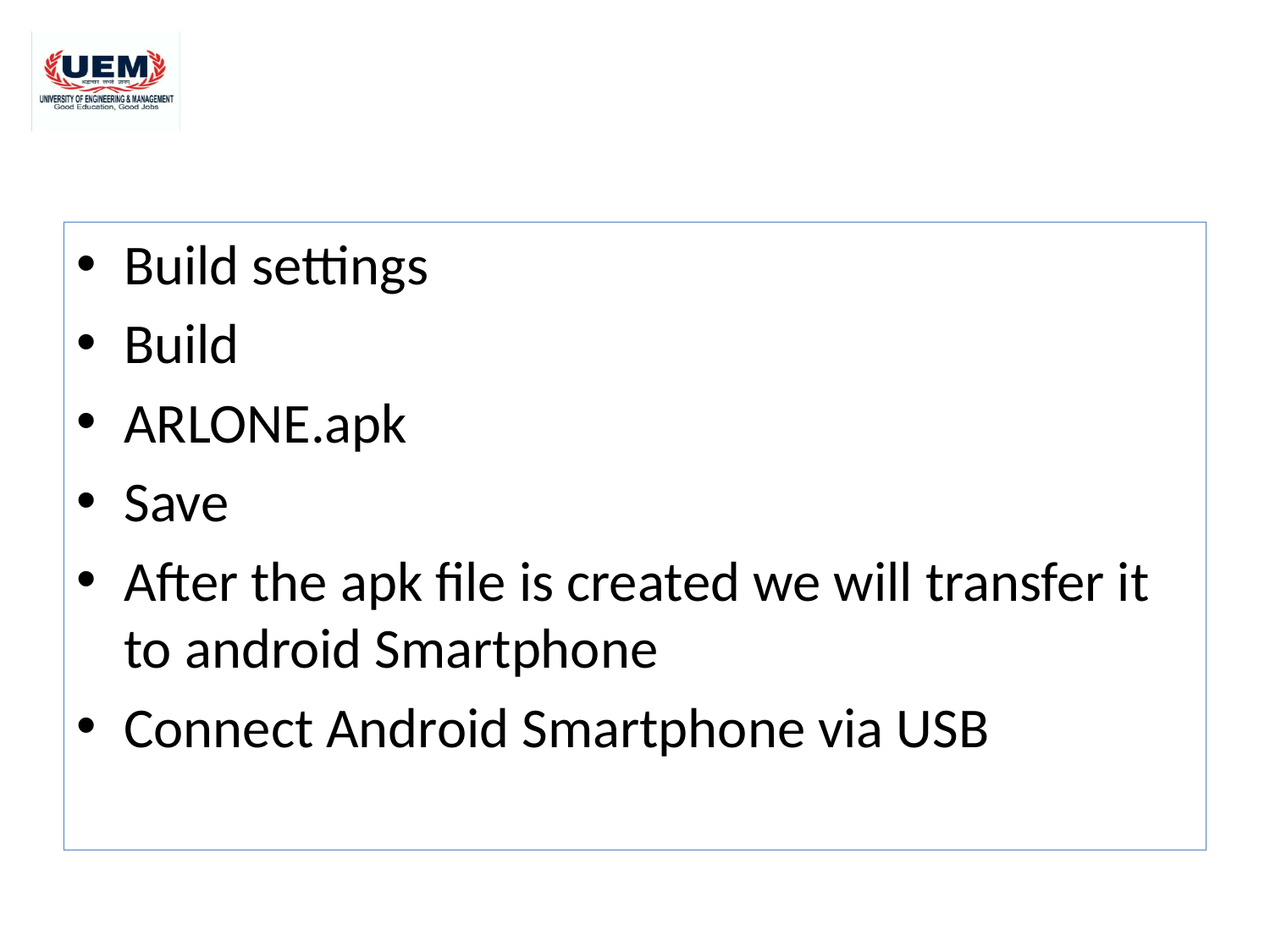

#
Build settings
Build
ARLONE.apk
Save
After the apk file is created we will transfer it to android Smartphone
Connect Android Smartphone via USB